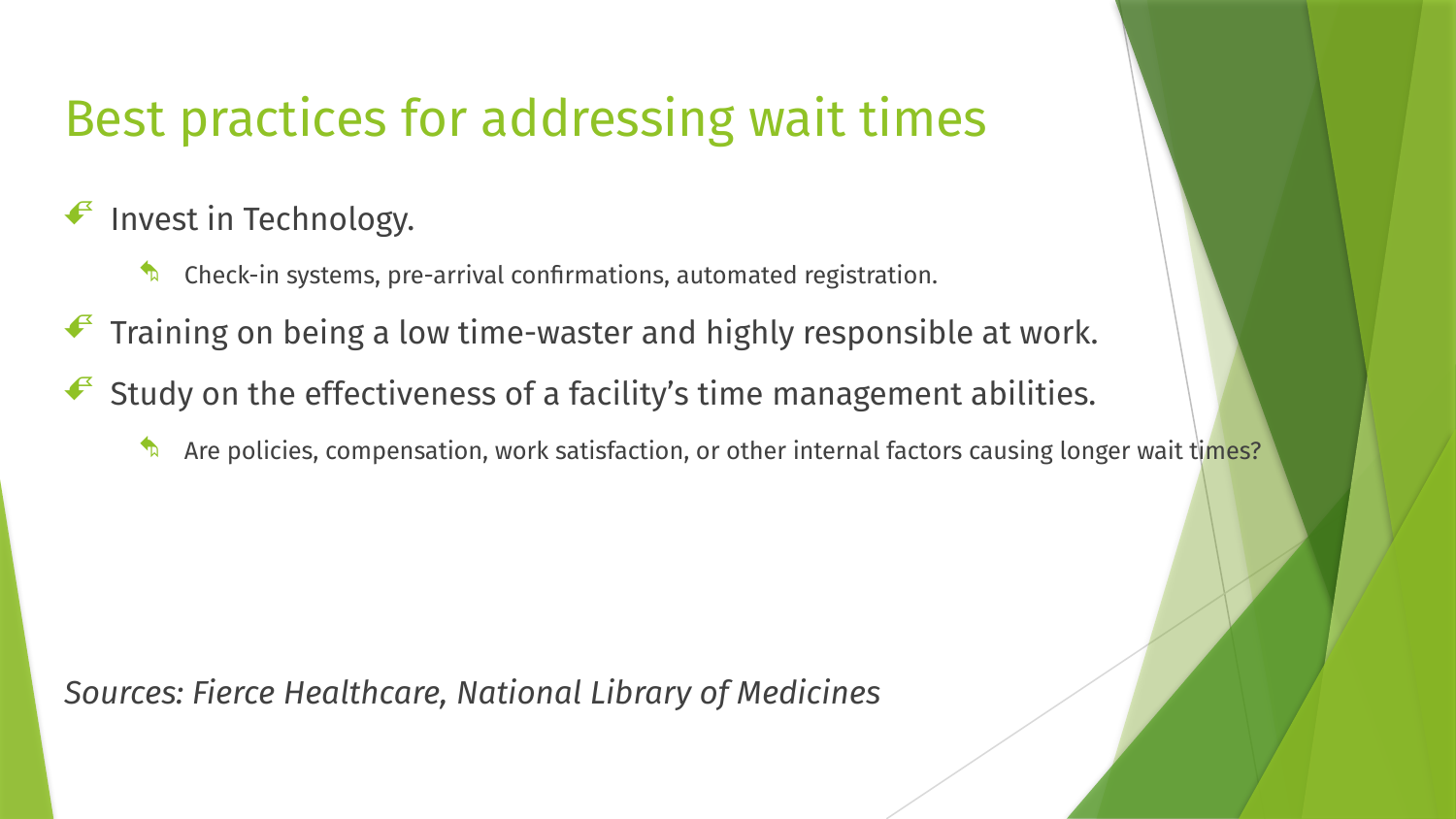

# Best practices for addressing wait times
Invest in Technology.
Check-in systems, pre-arrival confirmations, automated registration.
Training on being a low time-waster and highly responsible at work.
Study on the effectiveness of a facility’s time management abilities.
Are policies, compensation, work satisfaction, or other internal factors causing longer wait times?

Sources: Fierce Healthcare, National Library of Medicines